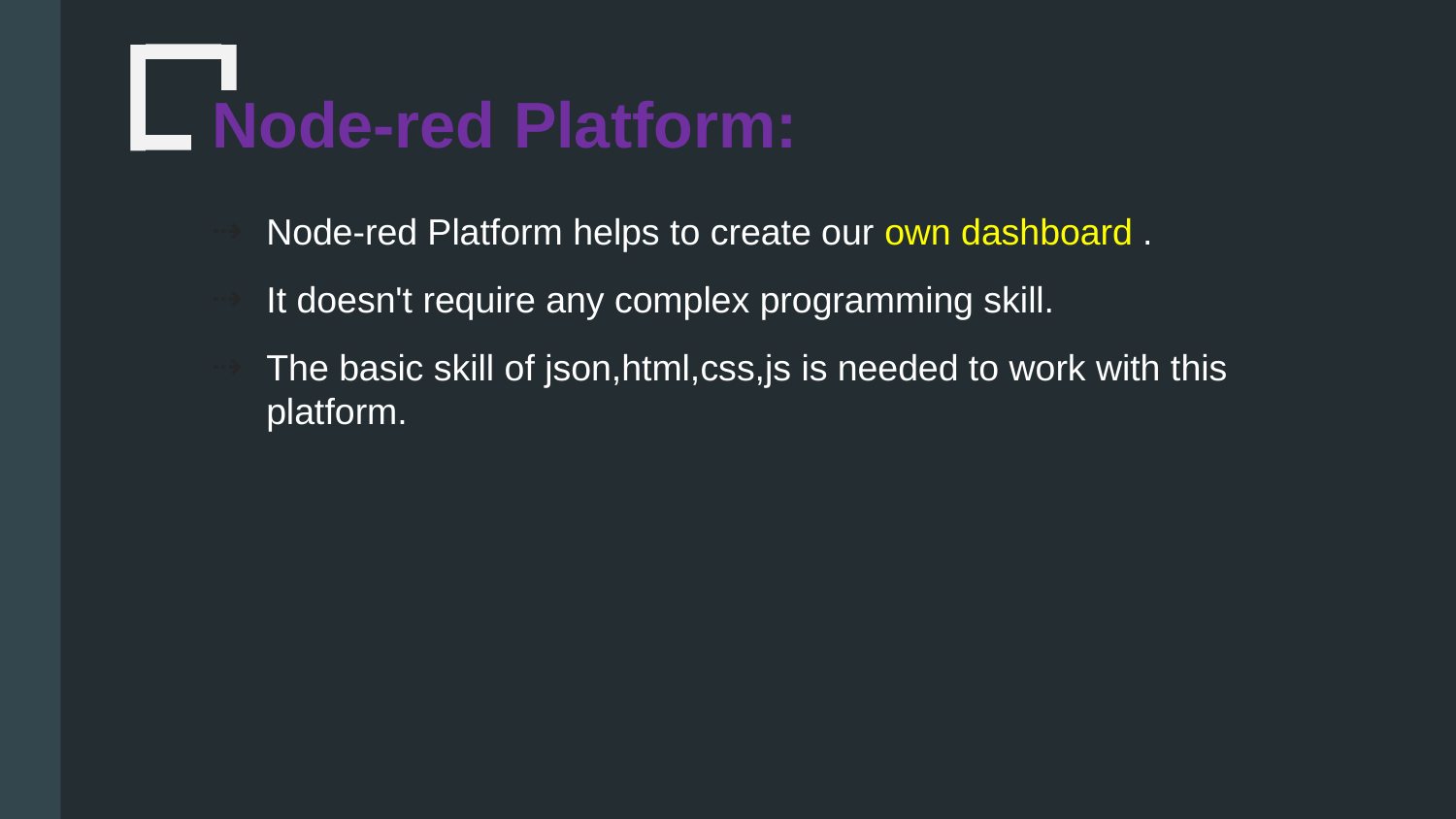

# Node-red Platform:
Node-red Platform helps to create our own dashboard .
It doesn't require any complex programming skill.
The basic skill of json,html,css,js is needed to work with this platform.